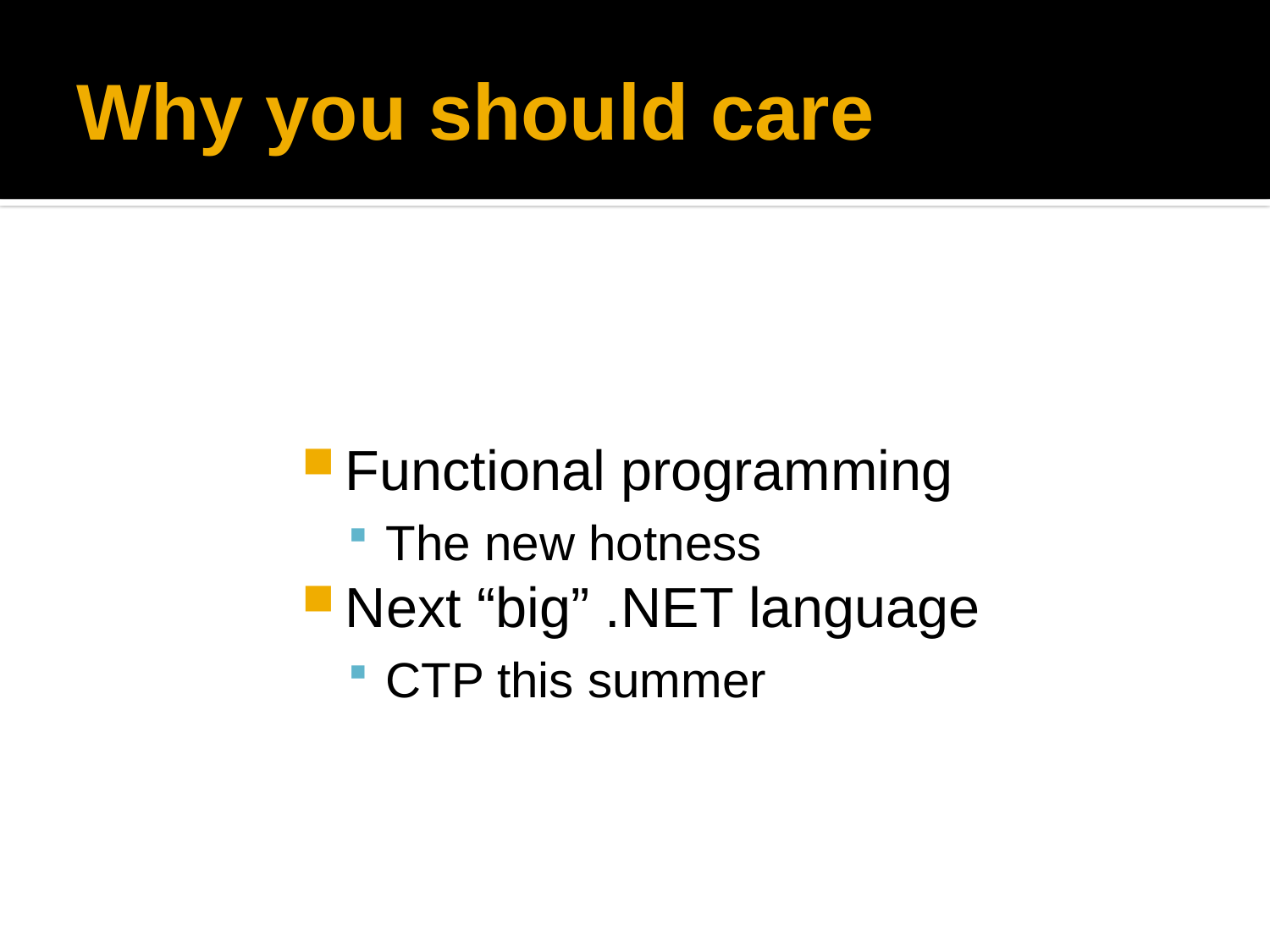

# Why you should care
Functional programming
The new hotness
Next “big” .NET language
CTP this summer